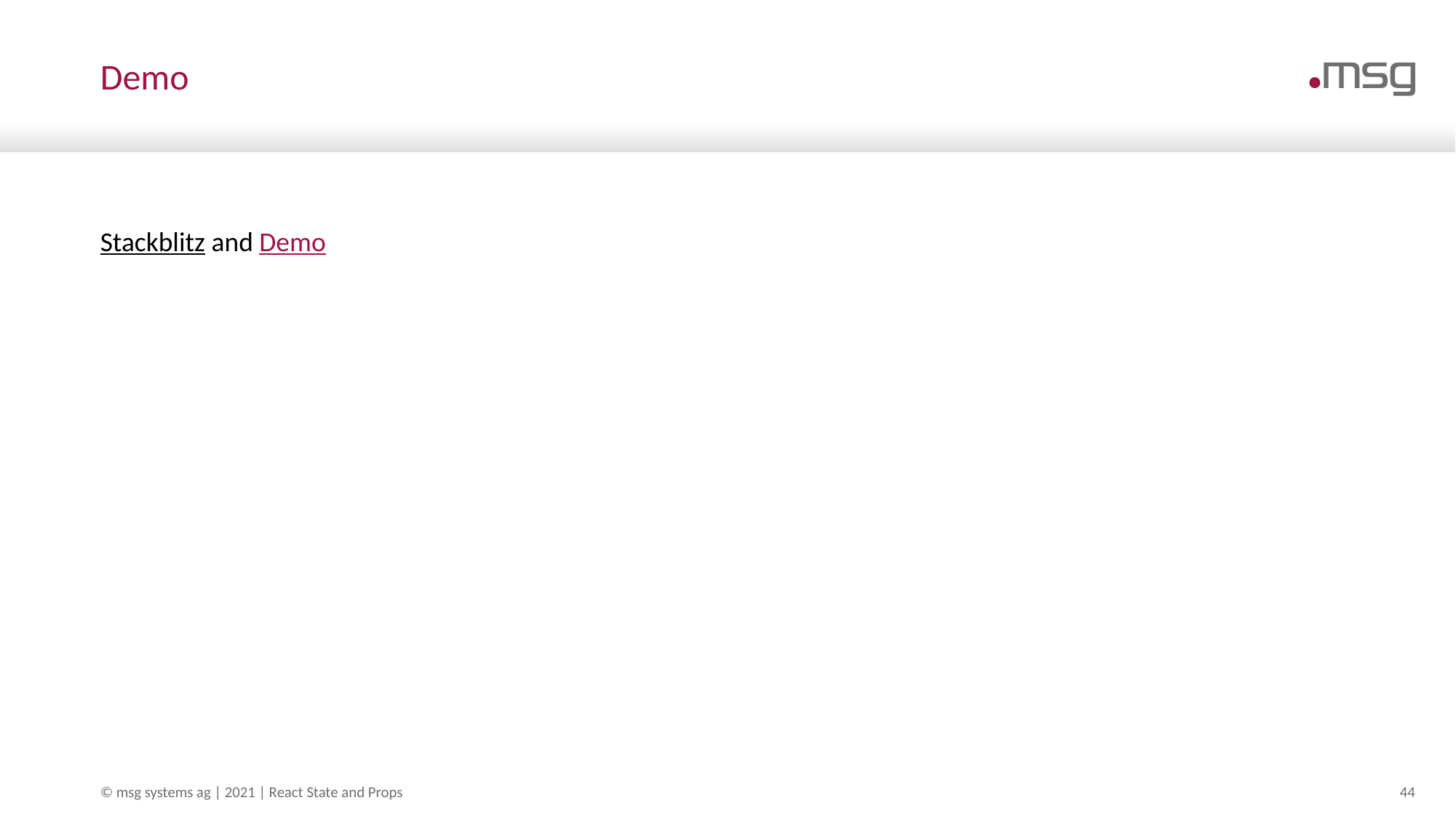

# Demo
Stackblitz and Demo
© msg systems ag | 2021 | React State and Props
44